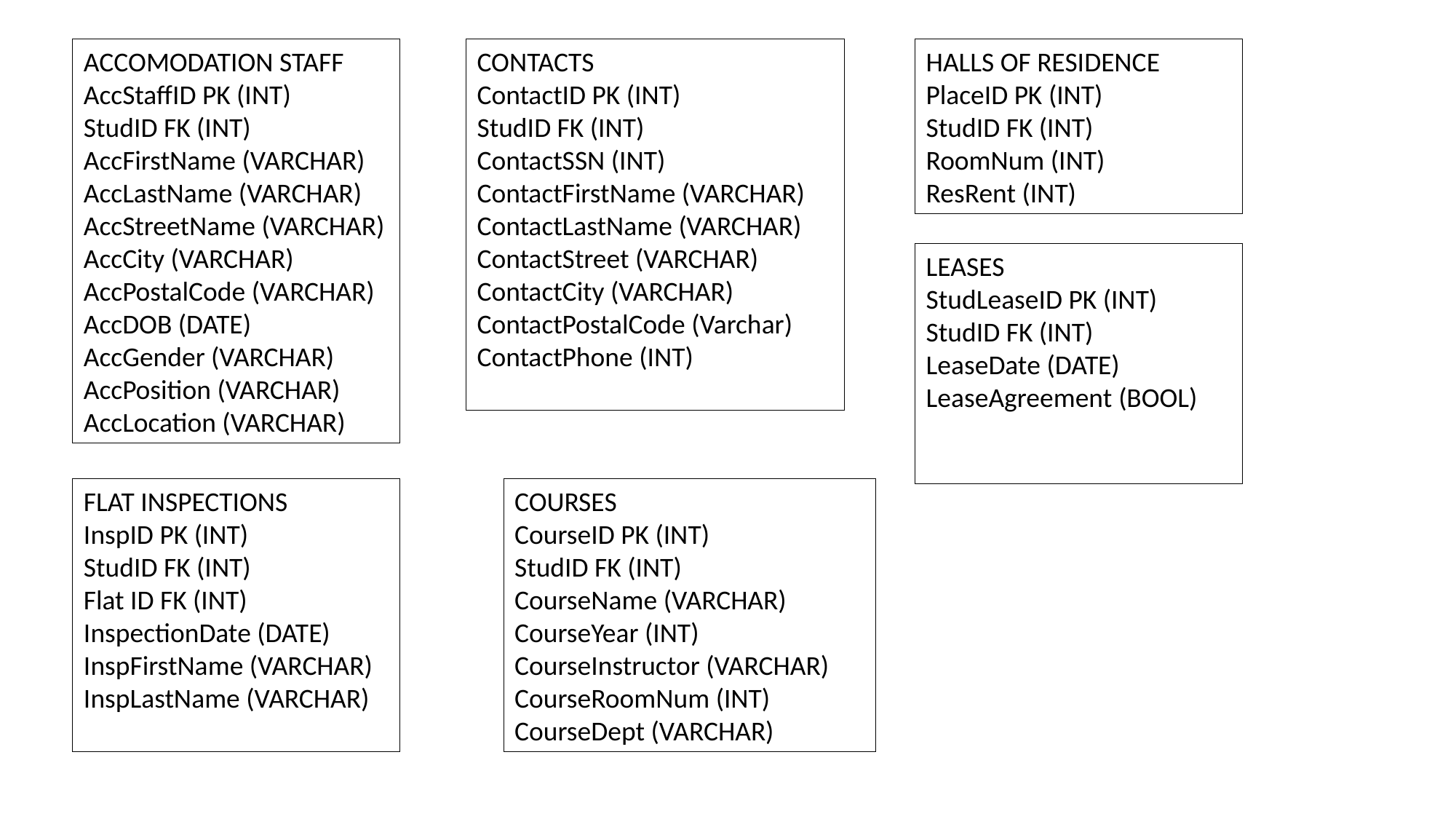

ACCOMODATION STAFF
AccStaffID PK (INT)
StudID FK (INT)
AccFirstName (VARCHAR)
AccLastName (VARCHAR)
AccStreetName (VARCHAR)
AccCity (VARCHAR)
AccPostalCode (VARCHAR)
AccDOB (DATE)
AccGender (VARCHAR)
AccPosition (VARCHAR)
AccLocation (VARCHAR)
CONTACTS
ContactID PK (INT)
StudID FK (INT)
ContactSSN (INT)
ContactFirstName (VARCHAR)
ContactLastName (VARCHAR)
ContactStreet (VARCHAR)
ContactCity (VARCHAR)
ContactPostalCode (Varchar)
ContactPhone (INT)

HALLS OF RESIDENCE
PlaceID PK (INT)
StudID FK (INT)
RoomNum (INT)
ResRent (INT)
LEASES
StudLeaseID PK (INT)
StudID FK (INT)
LeaseDate (DATE)
LeaseAgreement (BOOL)

FLAT INSPECTIONS
InspID PK (INT)
StudID FK (INT)
Flat ID FK (INT)
InspectionDate (DATE)
InspFirstName (VARCHAR)
InspLastName (VARCHAR)

COURSES
CourseID PK (INT)
StudID FK (INT)
CourseName (VARCHAR)
CourseYear (INT)
CourseInstructor (VARCHAR)
CourseRoomNum (INT)
CourseDept (VARCHAR)